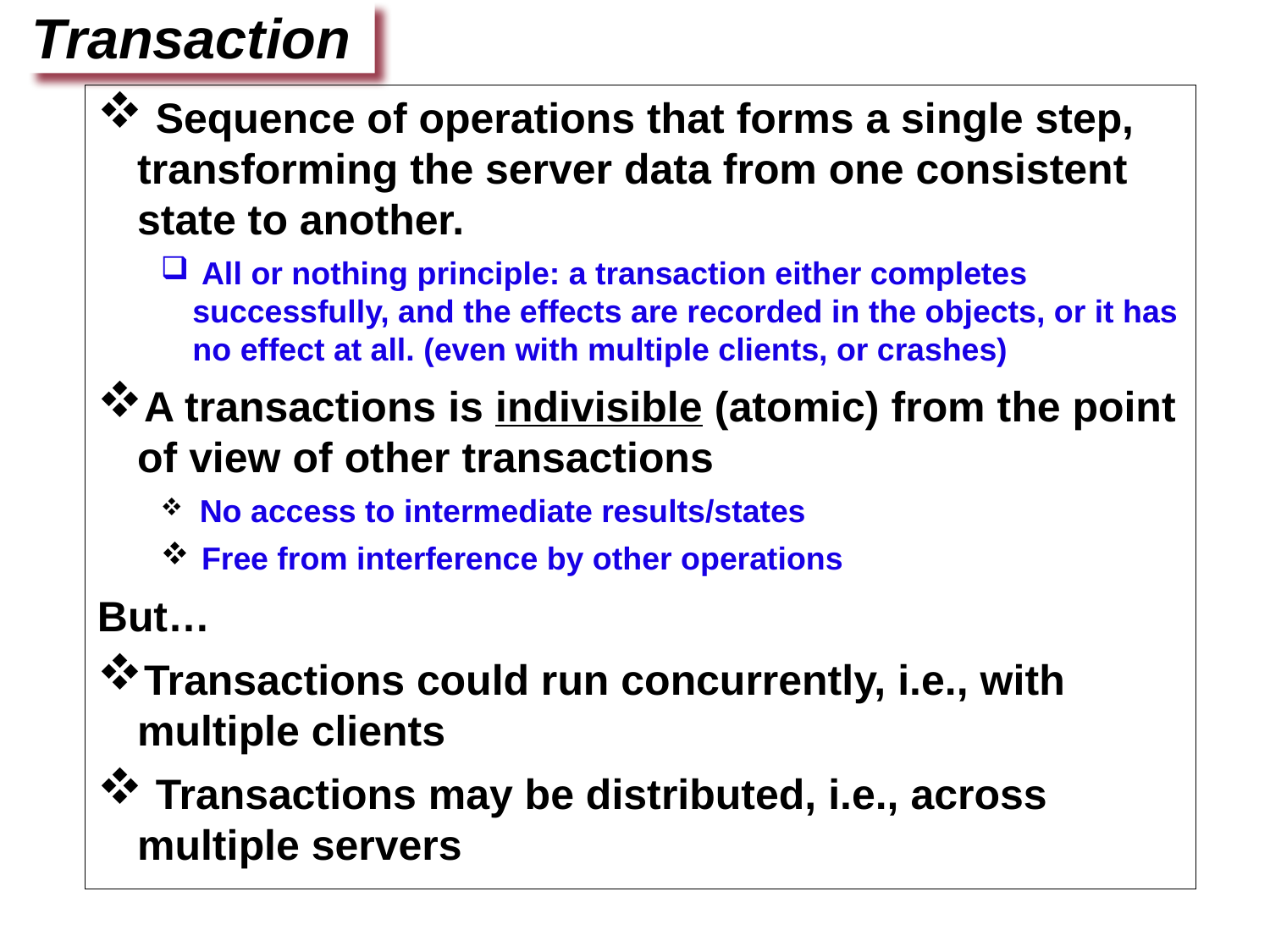

# Transaction
 Sequence of operations that forms a single step, transforming the server data from one consistent state to another.
 All or nothing principle: a transaction either completes successfully, and the effects are recorded in the objects, or it has no effect at all. (even with multiple clients, or crashes)
A transactions is indivisible (atomic) from the point of view of other transactions
 No access to intermediate results/states
 Free from interference by other operations
But…
Transactions could run concurrently, i.e., with multiple clients
 Transactions may be distributed, i.e., across multiple servers